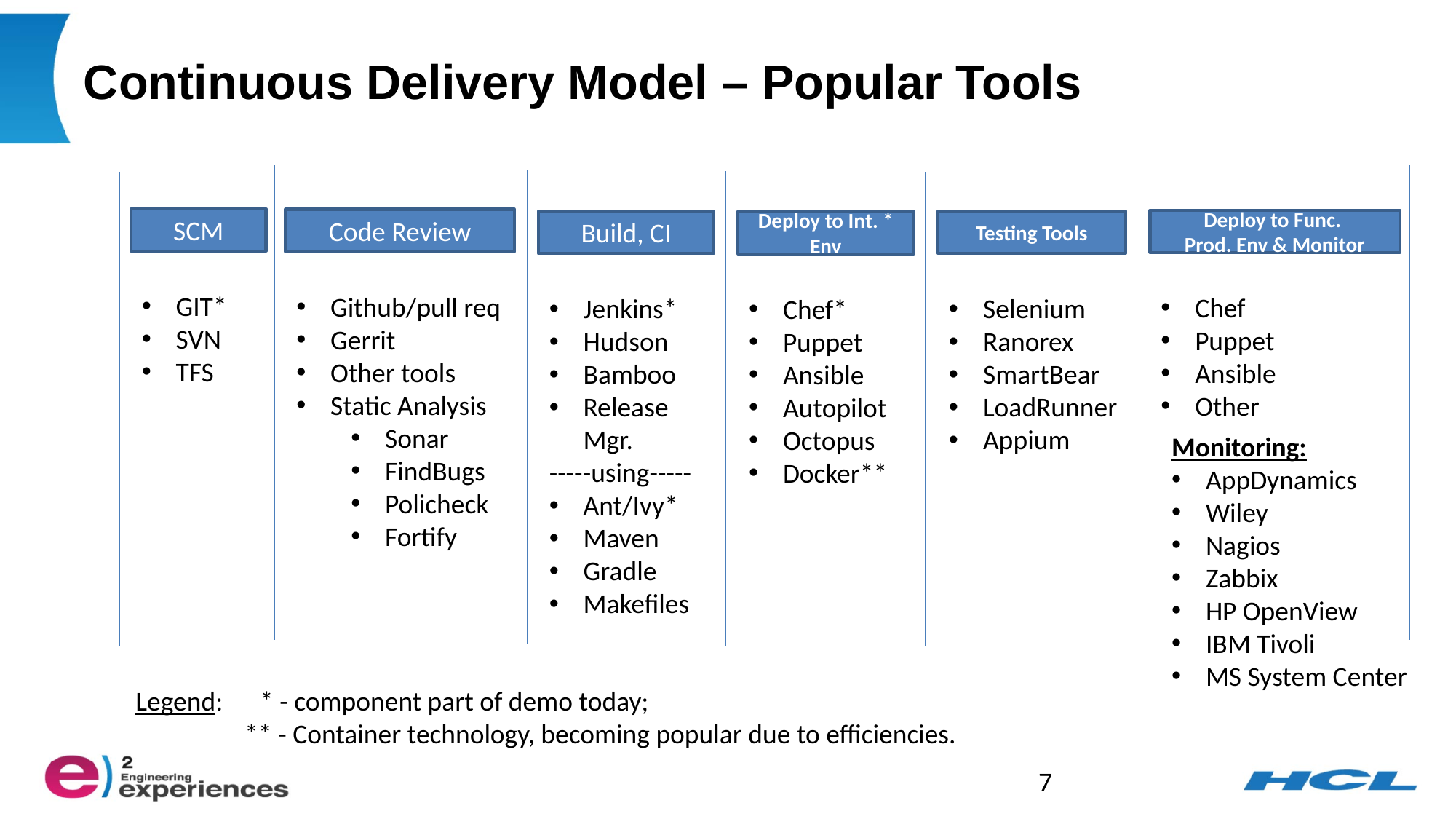

# Continuous Delivery Model – Popular Tools
SCM
Code Review
Deploy to Func.
Prod. Env & Monitor
Build, CI
Testing Tools
Deploy to Int. * Env
GIT*
SVN
TFS

Github/pull req
Gerrit
Other tools
Static Analysis
Sonar
FindBugs
Policheck
Fortify

Chef
Puppet
Ansible
Other

Jenkins*
Hudson
Bamboo
Release Mgr.
-----using-----
Ant/Ivy*
Maven
Gradle
Makefiles

Selenium
Ranorex
SmartBear
LoadRunner
Appium

Chef*
Puppet
Ansible
Autopilot
Octopus
Docker**

Monitoring:
AppDynamics
Wiley
Nagios
Zabbix
HP OpenView
IBM Tivoli
MS System Center
Legend:      * - component part of demo today;
	** - Container technology, becoming popular due to efficiencies.
7